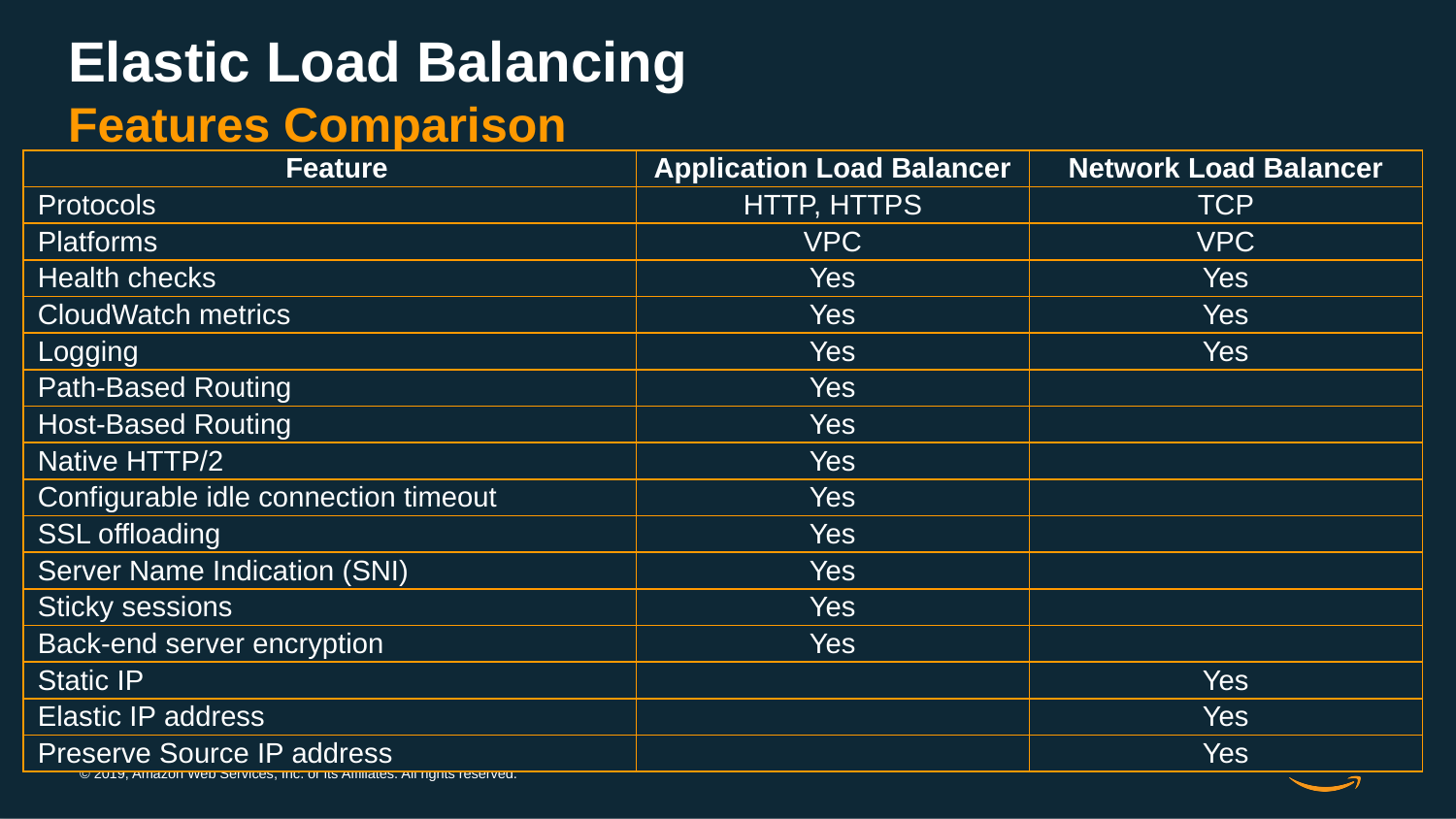

# Elastic Load Balancing Features Comparison
| Feature | Application Load Balancer | Network Load Balancer |
| --- | --- | --- |
| Protocols | HTTP, HTTPS | TCP |
| Platforms | VPC | VPC |
| Health checks | Yes | Yes |
| CloudWatch metrics | Yes | Yes |
| Logging | Yes | Yes |
| Path-Based Routing | Yes |  |
| Host-Based Routing | Yes |  |
| Native HTTP/2 | Yes |  |
| Configurable idle connection timeout | Yes |  |
| SSL offloading | Yes |  |
| Server Name Indication (SNI) | Yes |  |
| Sticky sessions | Yes |  |
| Back-end server encryption | Yes |  |
| Static IP |  | Yes |
| Elastic IP address |  | Yes |
| Preserve Source IP address |  | Yes |